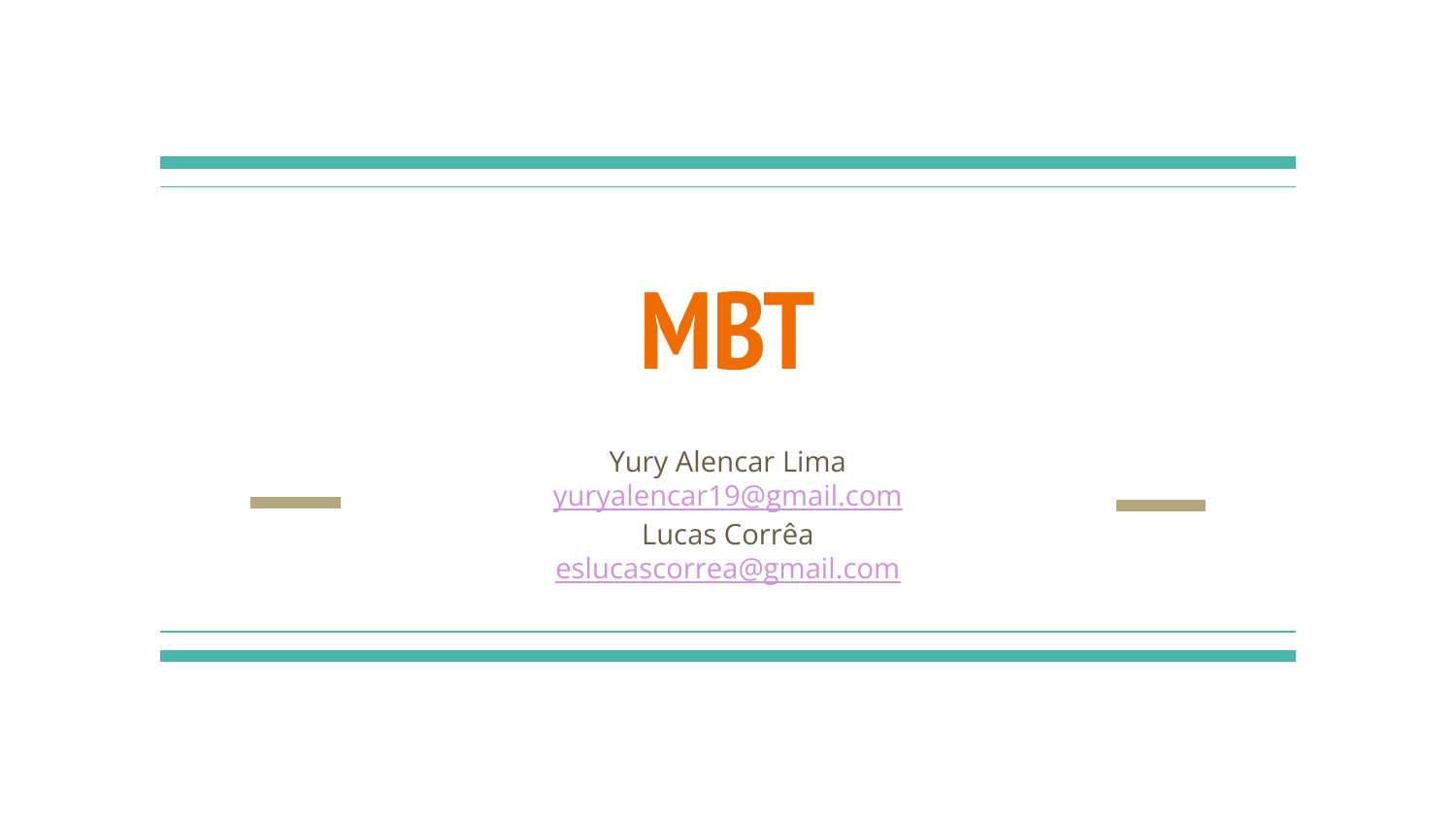

# MBT
Yury Alencar Lima
yuryalencar19@gmail.com
Lucas Corrêa
eslucascorrea@gmail.com